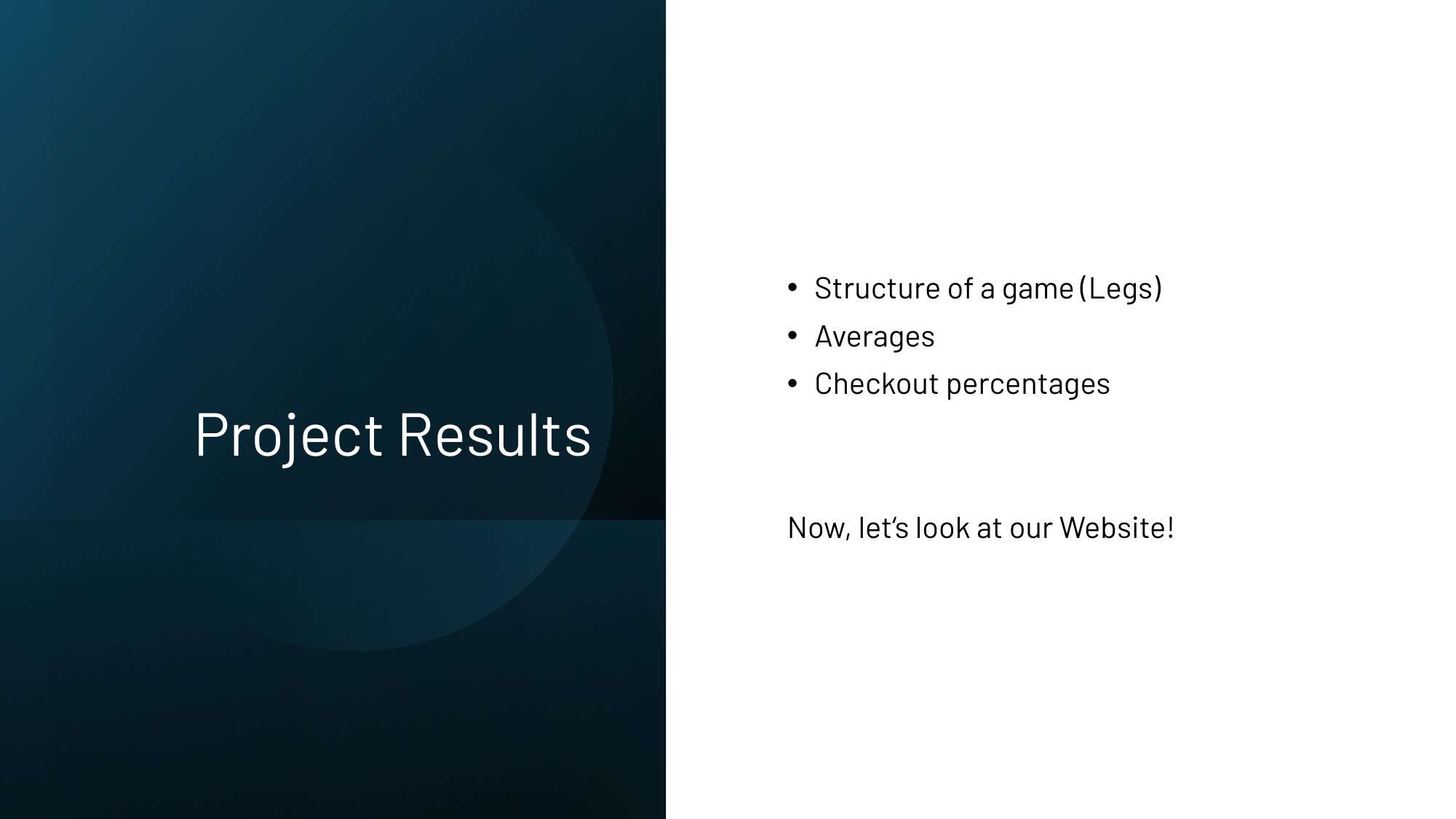

# Project Results

Structure of a game (Legs)
Averages
Checkout percentages

Now, let‘s look at our Website!